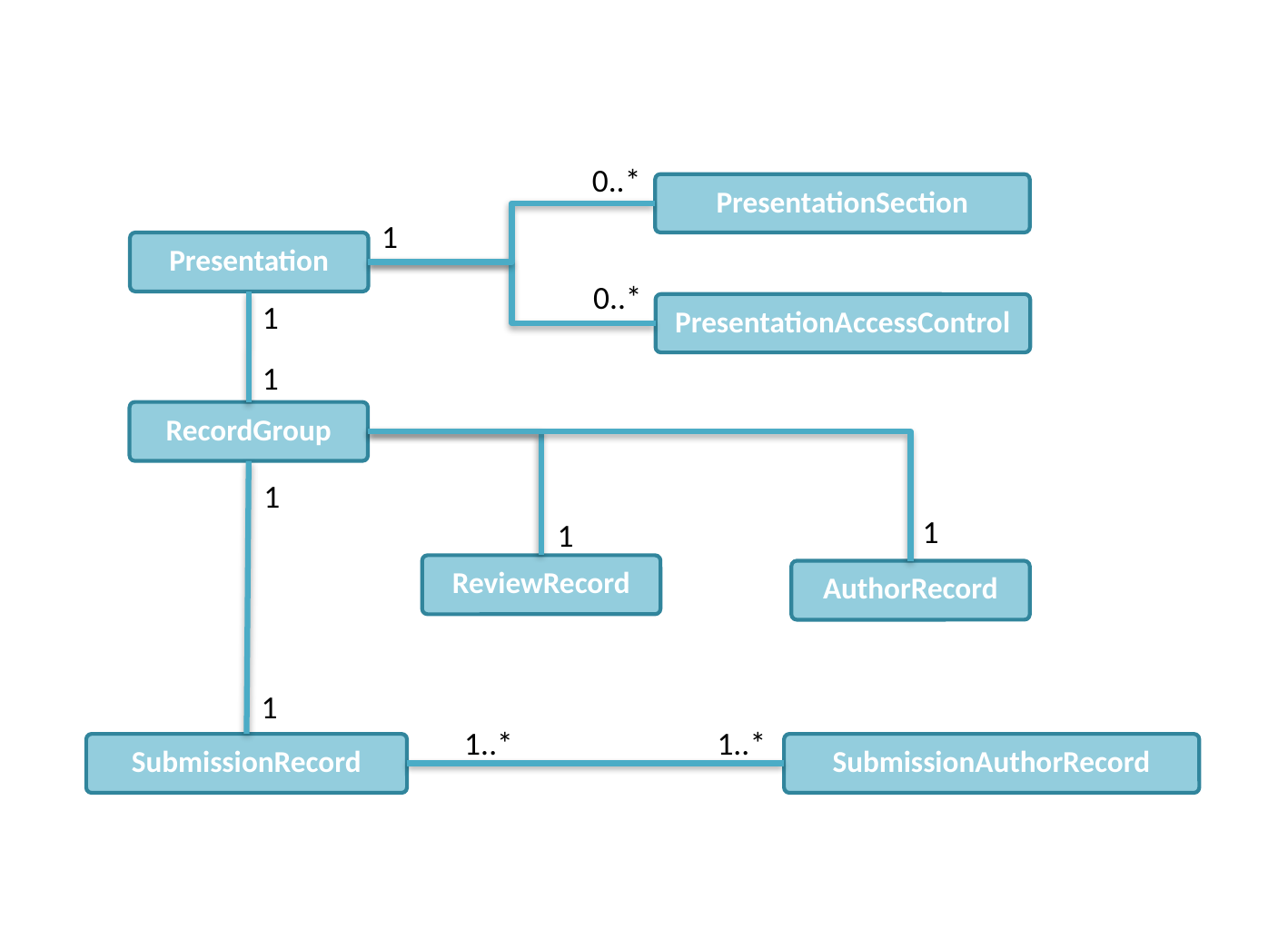

0..*
PresentationSection
1
Presentation
0..*
1
PresentationAccessControl
1
RecordGroup
1
1
1
ReviewRecord
AuthorRecord
1
1..*
1..*
SubmissionRecord
SubmissionAuthorRecord